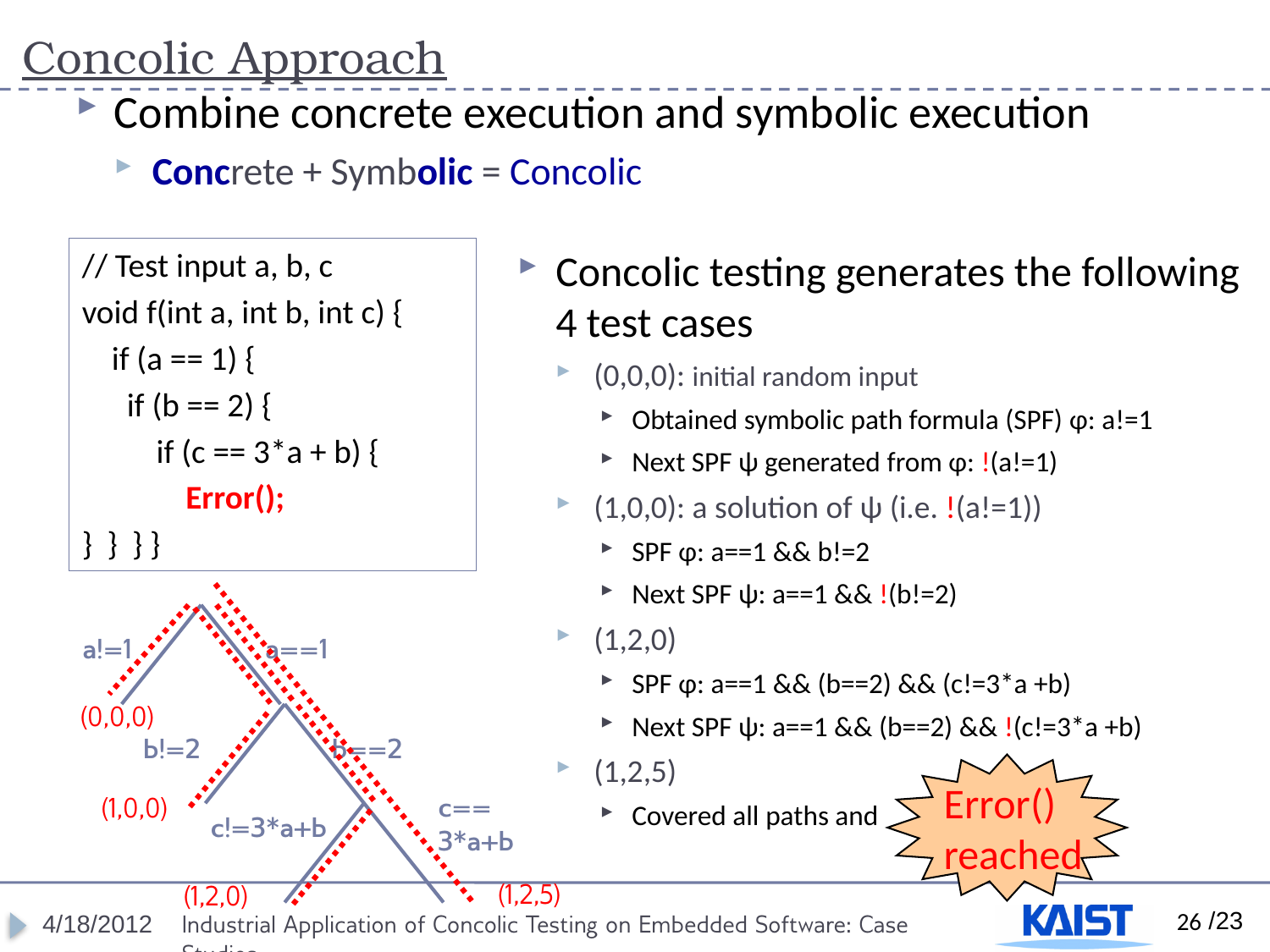

# Concolic Approach
Combine concrete execution and symbolic execution
Concrete + Symbolic = Concolic

// Test input a, b, c
void f(int a, int b, int c) {
    if (a == 1) {
    	if (b == 2) {
          if (c == 3*a + b) {
              Error();
}  }  } }
Concolic testing generates the following 4 test cases
(0,0,0): initial random input
Obtained symbolic path formula (SPF) φ: a!=1
Next SPF ψ generated from φ: !(a!=1)
(1,0,0): a solution of ψ (i.e. !(a!=1))
SPF φ: a==1 && b!=2
Next SPF ψ: a==1 && !(b!=2)
(1,2,0)
SPF φ: a==1 && (b==2) && (c!=3*a +b)
Next SPF ψ: a==1 && (b==2) && !(c!=3*a +b)
(1,2,5)
Covered all paths and

(1,2,5)
(0,0,0)
a!=1
a==1
b!=2
b==2
c==
3*a+b
c!=3*a+b
(1,2,0)
(1,0,0)
Error()
reached
26
4/18/2012
Industrial Application of Concolic Testing on Embedded Software: Case Studies